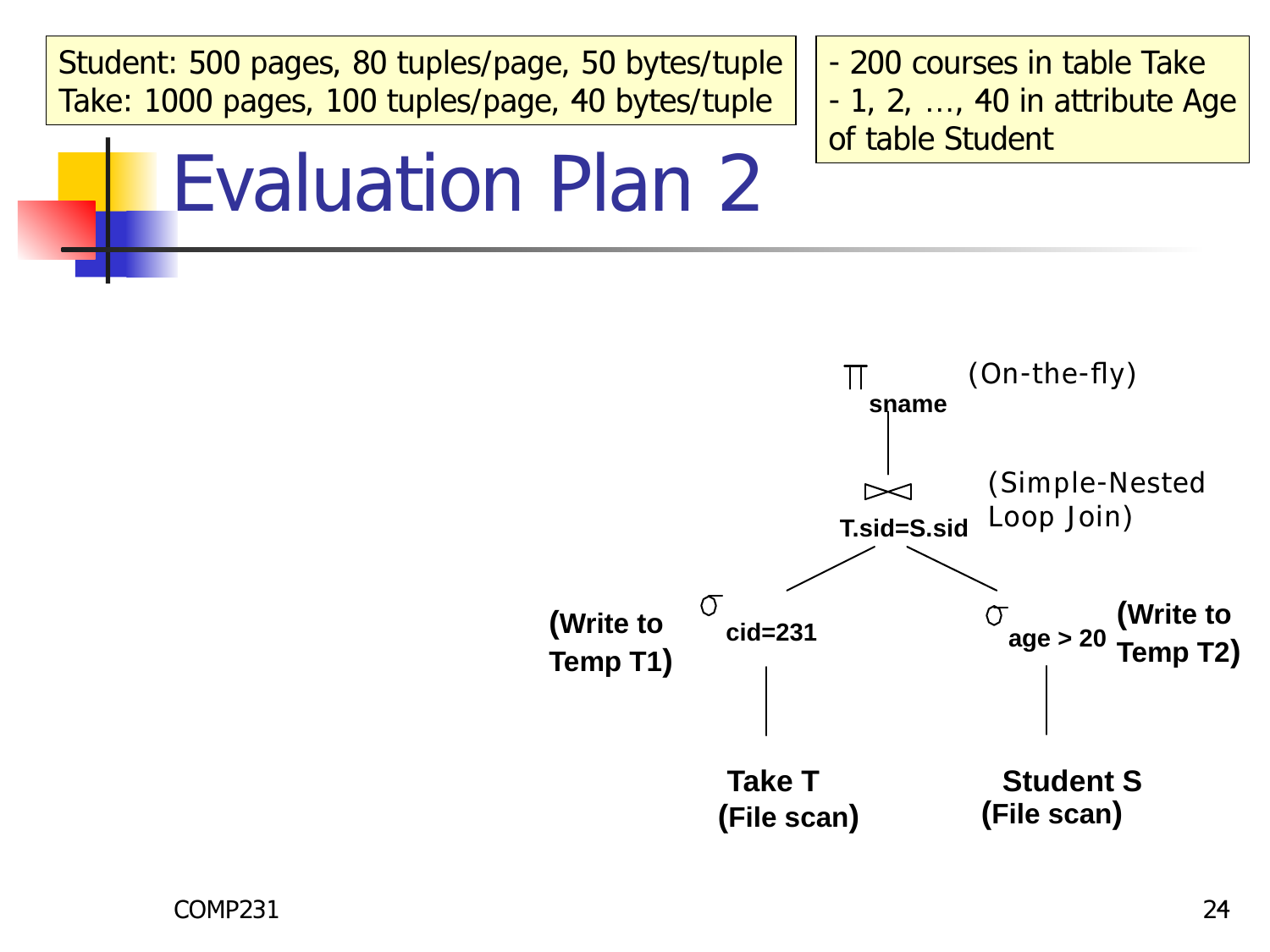

# Evaluation Plan 2
Student: 500 pages, 80 tuples/page, 50 bytes/tuple
Take: 1000 pages, 100 tuples/page, 40 bytes/tuple
- 200 courses in table Take
- 1, 2, …, 40 in attribute Age
of table Student

(On-the-fly)

sname

(Simple-Nested
Loop Join)

T.sid=S.sid

(Write to
Temp T2)
(Write to
Temp T1)

cid=231
age > 20

Take T
Student S
(File scan)
(File scan)
COMP231
24